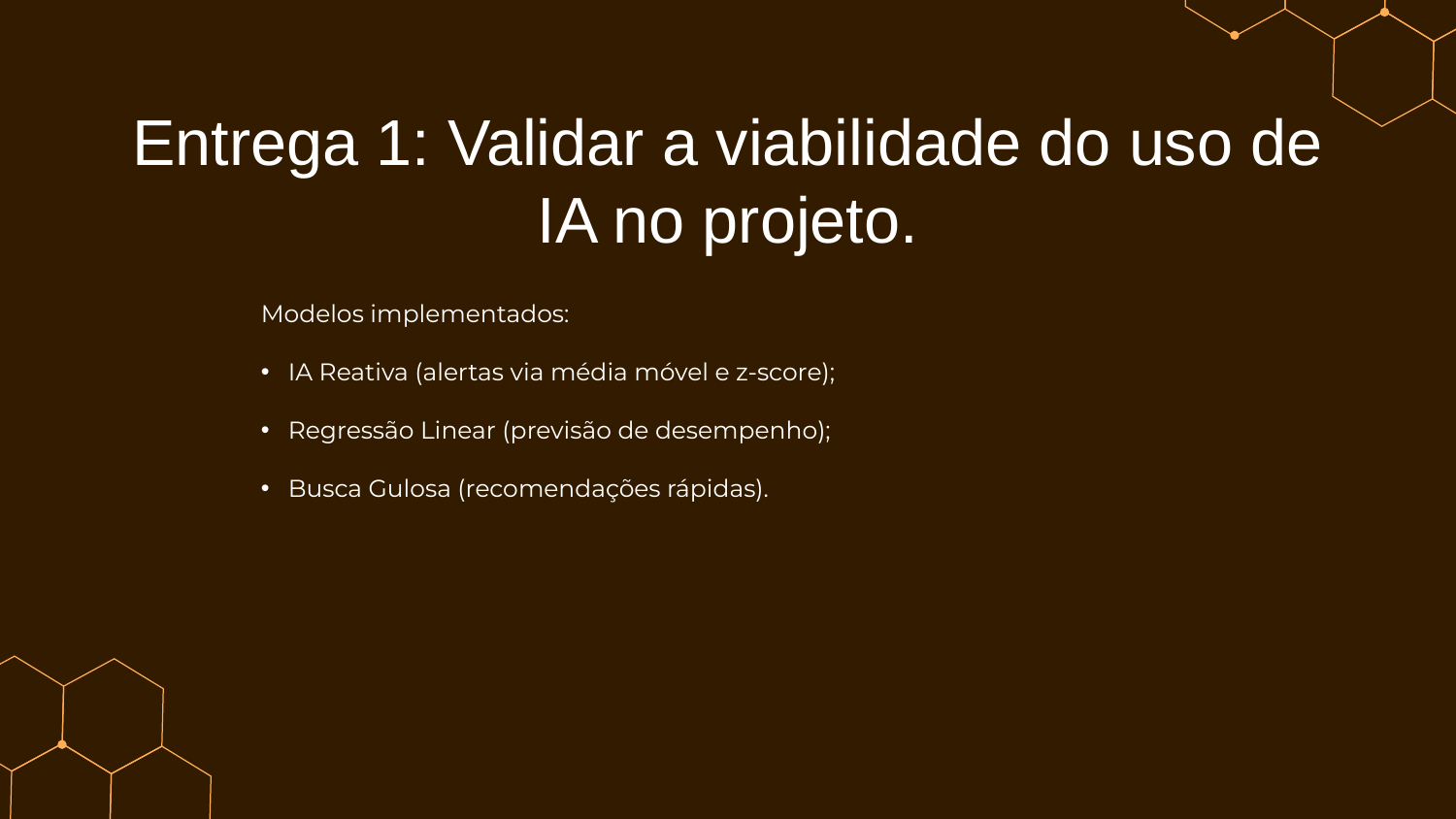

# Entrega 1: Validar a viabilidade do uso de IA no projeto.
Modelos implementados:

IA Reativa (alertas via média móvel e z-score);

Regressão Linear (previsão de desempenho);

Busca Gulosa (recomendações rápidas).